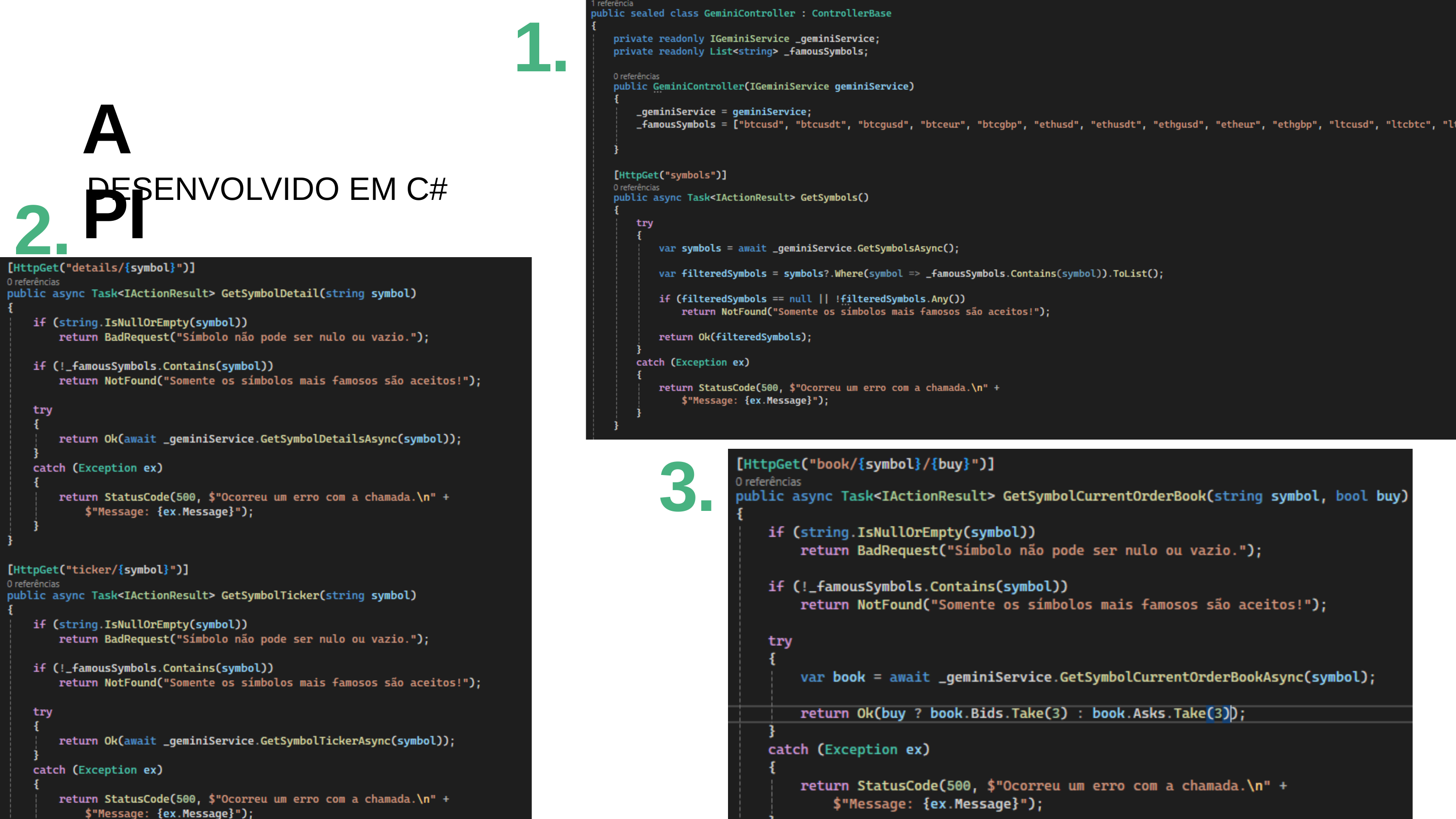

1.
API
DESENVOLVIDO EM C#
2.

3.